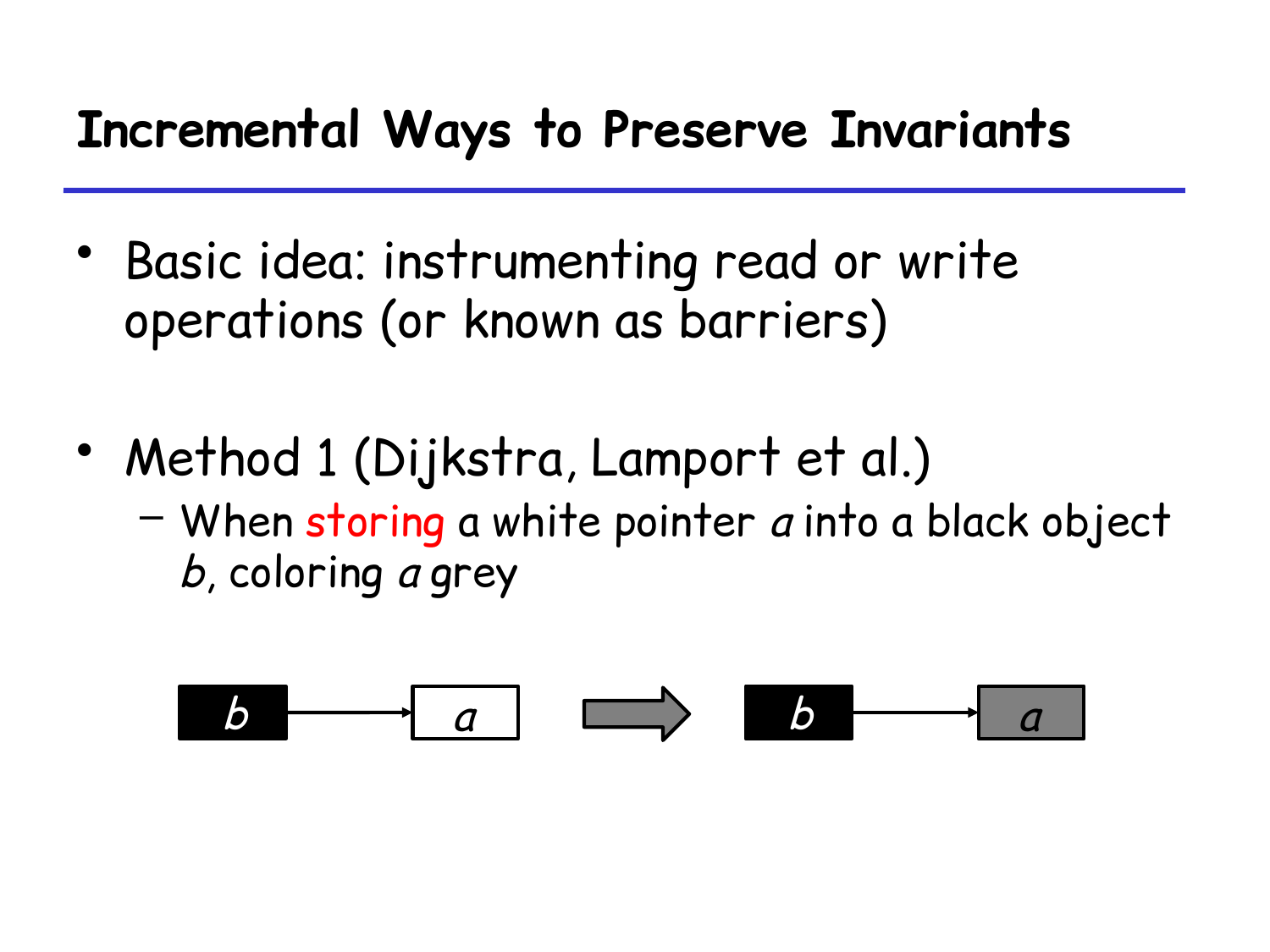

# Incremental Ways to Preserve Invariants
Basic idea: instrumenting read or write operations (or known as barriers)

Method 1 (Dijkstra, Lamport et al.)
When storing a white pointer a into a black object b, coloring a grey
b
b
a
a

44